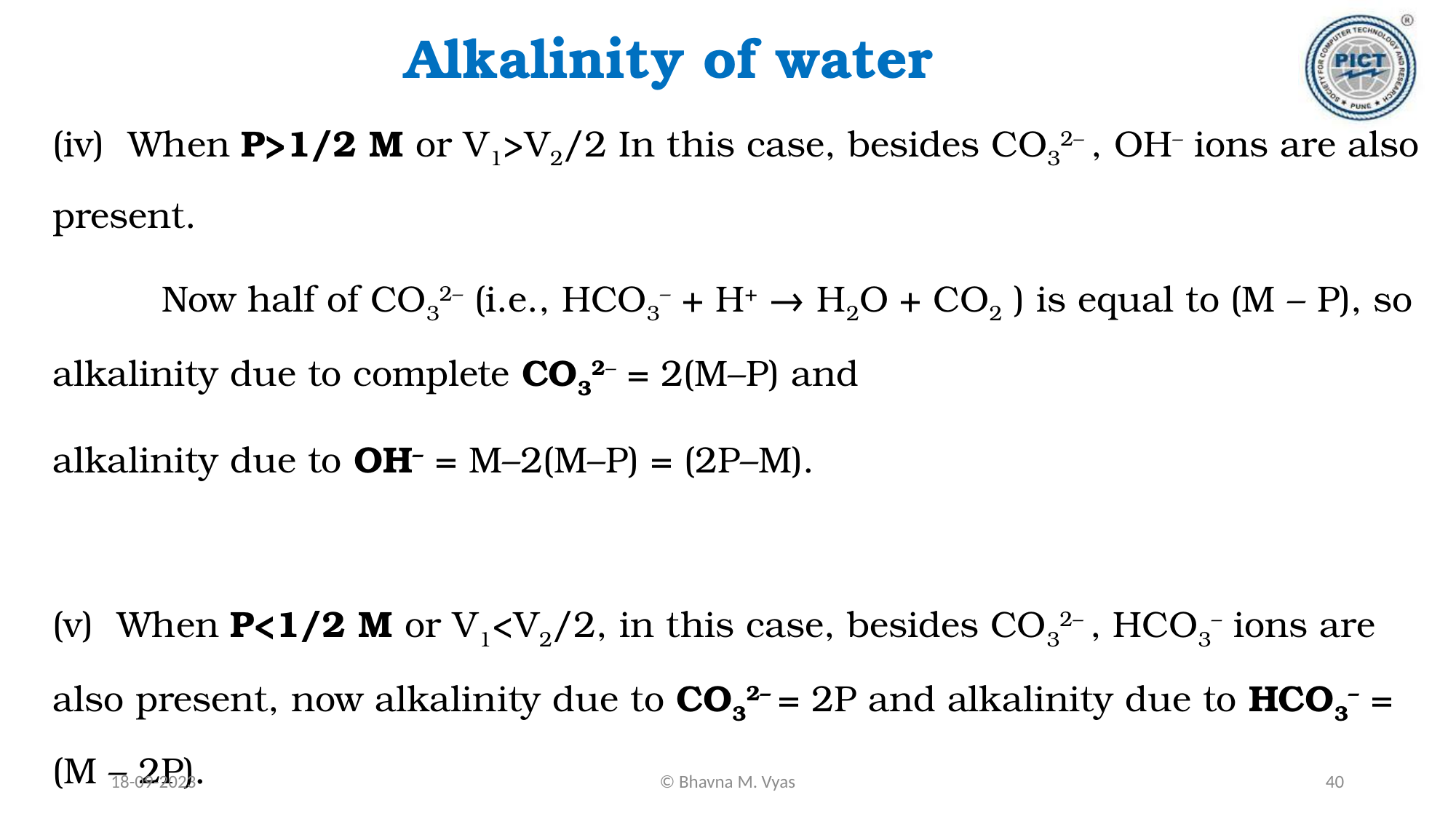

# Alkalinity of water
(iv)  When P>1/2 M or V1>V2/2 In this case, besides CO32– , OH– ions are also present.
	Now half of CO32– (i.e., HCO3– + H+ → H2O + CO2 ) is equal to (M – P), so alkalinity due to complete CO32– = 2(M–P) and
alkalinity due to OH– = M–2(M–P) = (2P–M).

(v)  When P<1/2 M or V1<V2/2, in this case, besides CO32– , HCO3– ions are also present, now alkalinity due to CO32– = 2P and alkalinity due to HCO3– = (M – 2P).

18-09-2023
© Bhavna M. Vyas
40